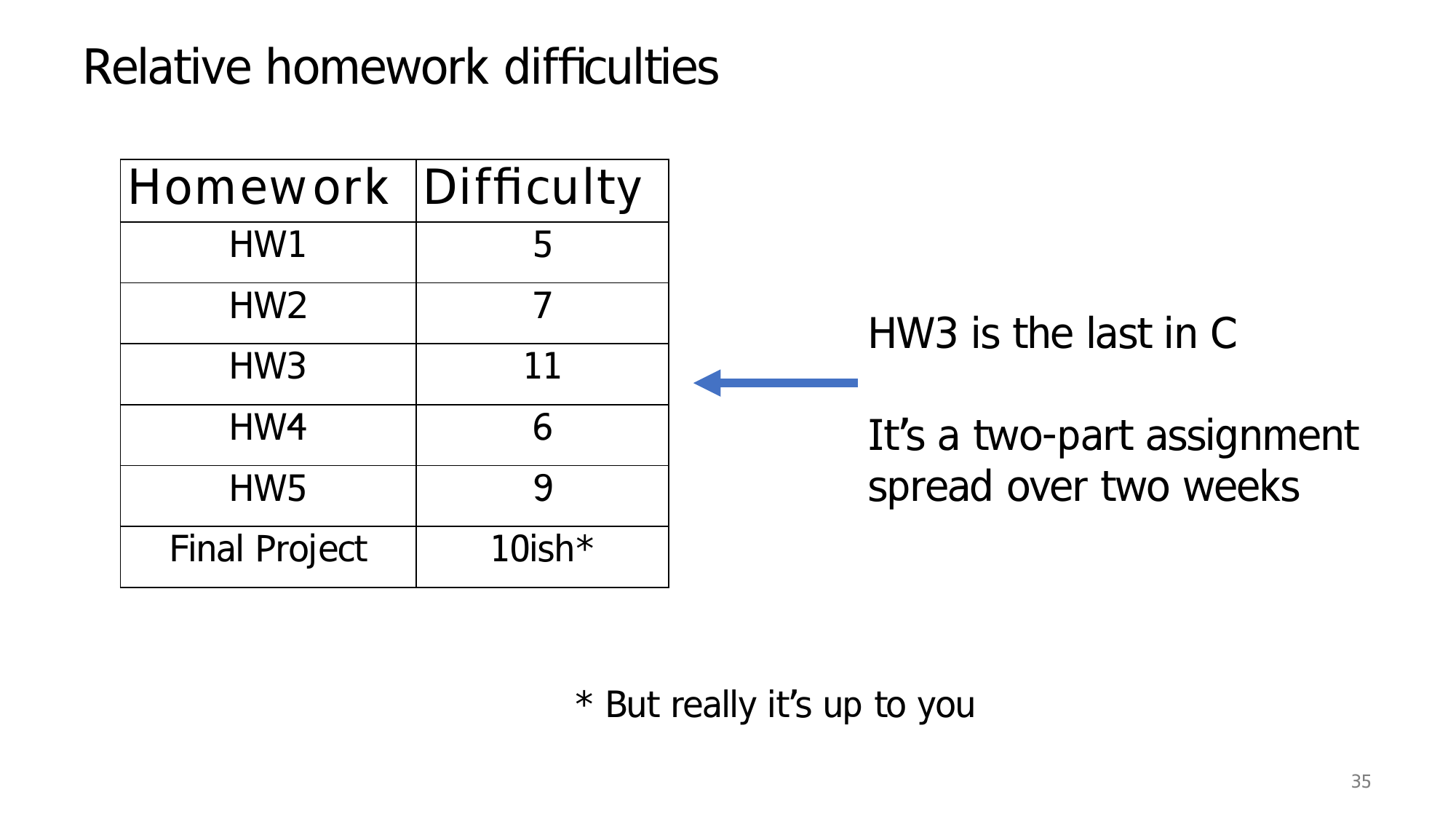

# Relative homework difficulties
| Homework | Difficulty |
| --- | --- |
| HW1 | 5 |
| HW2 | 7 |
| HW3 | 11 |
| HW4 | 6 |
| HW5 | 9 |
| Final Project | 10ish\* |
HW3 is the last in C
It’s a two-part assignment spread over two weeks
* But really it’s up to you
35